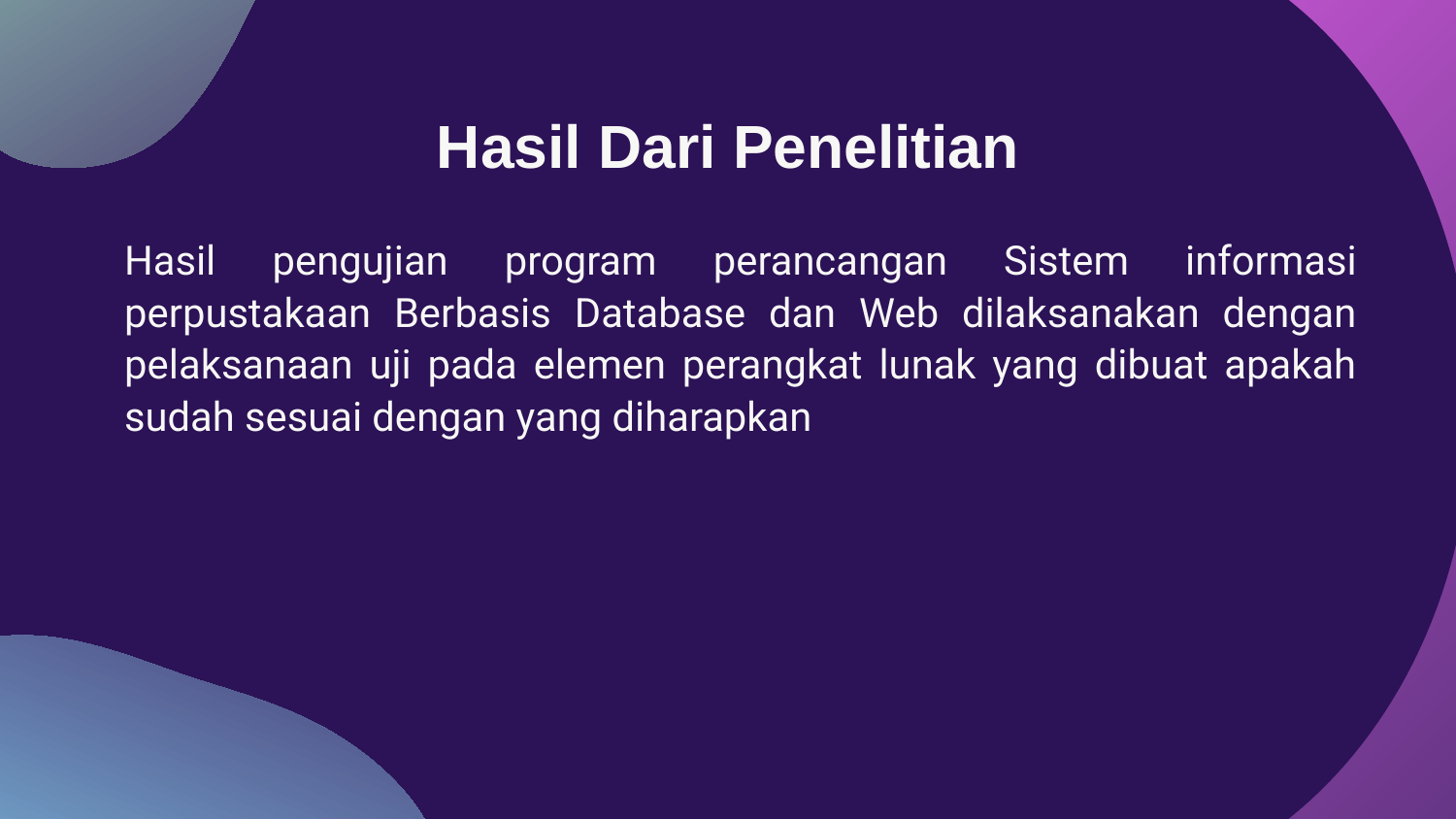

# Hasil Dari Penelitian
Hasil pengujian program perancangan Sistem informasi perpustakaan Berbasis Database dan Web dilaksanakan dengan pelaksanaan uji pada elemen perangkat lunak yang dibuat apakah sudah sesuai dengan yang diharapkan